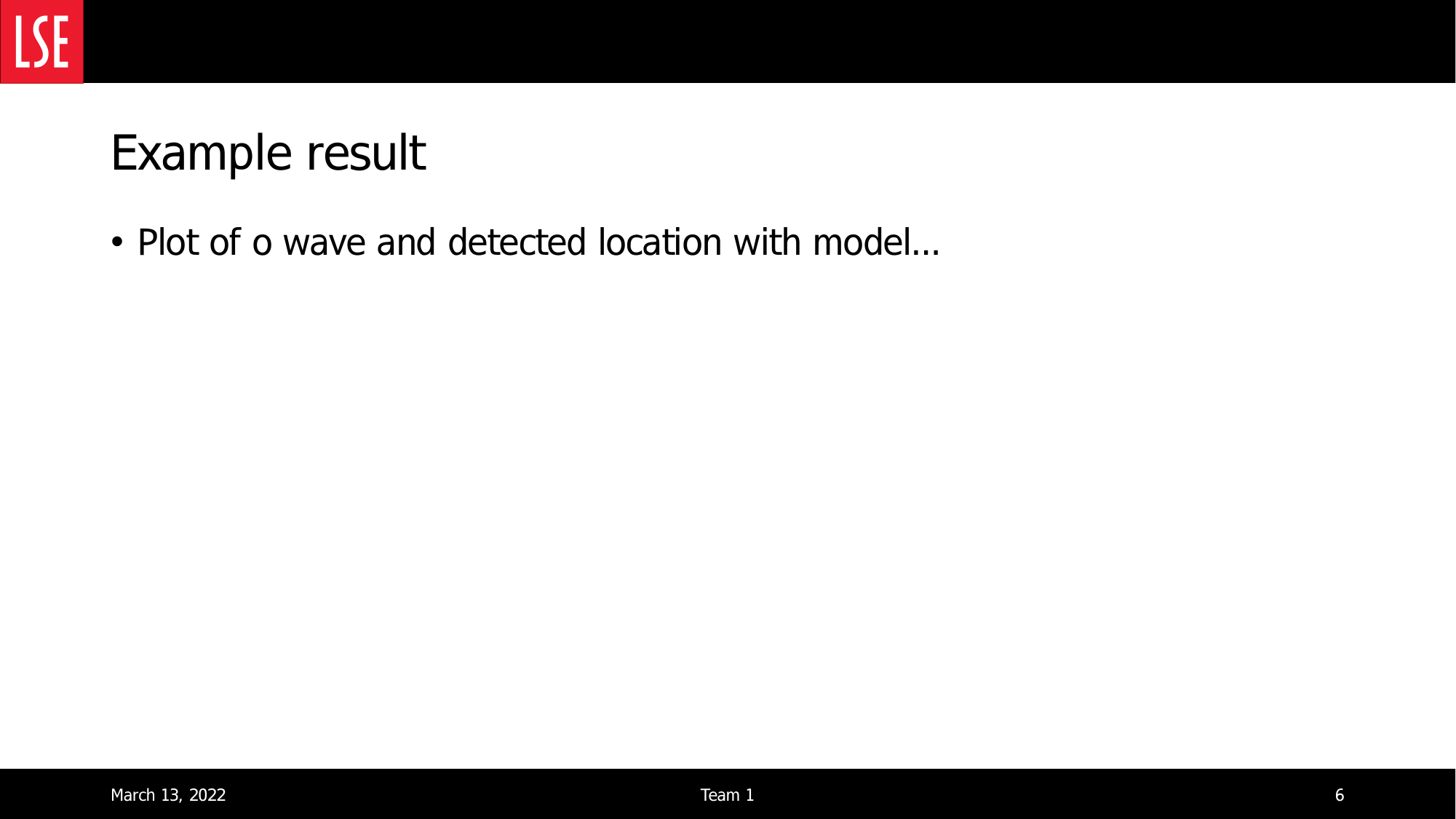

# Example result
Plot of o wave and detected location with model…
March 13, 2022
Team 1
6